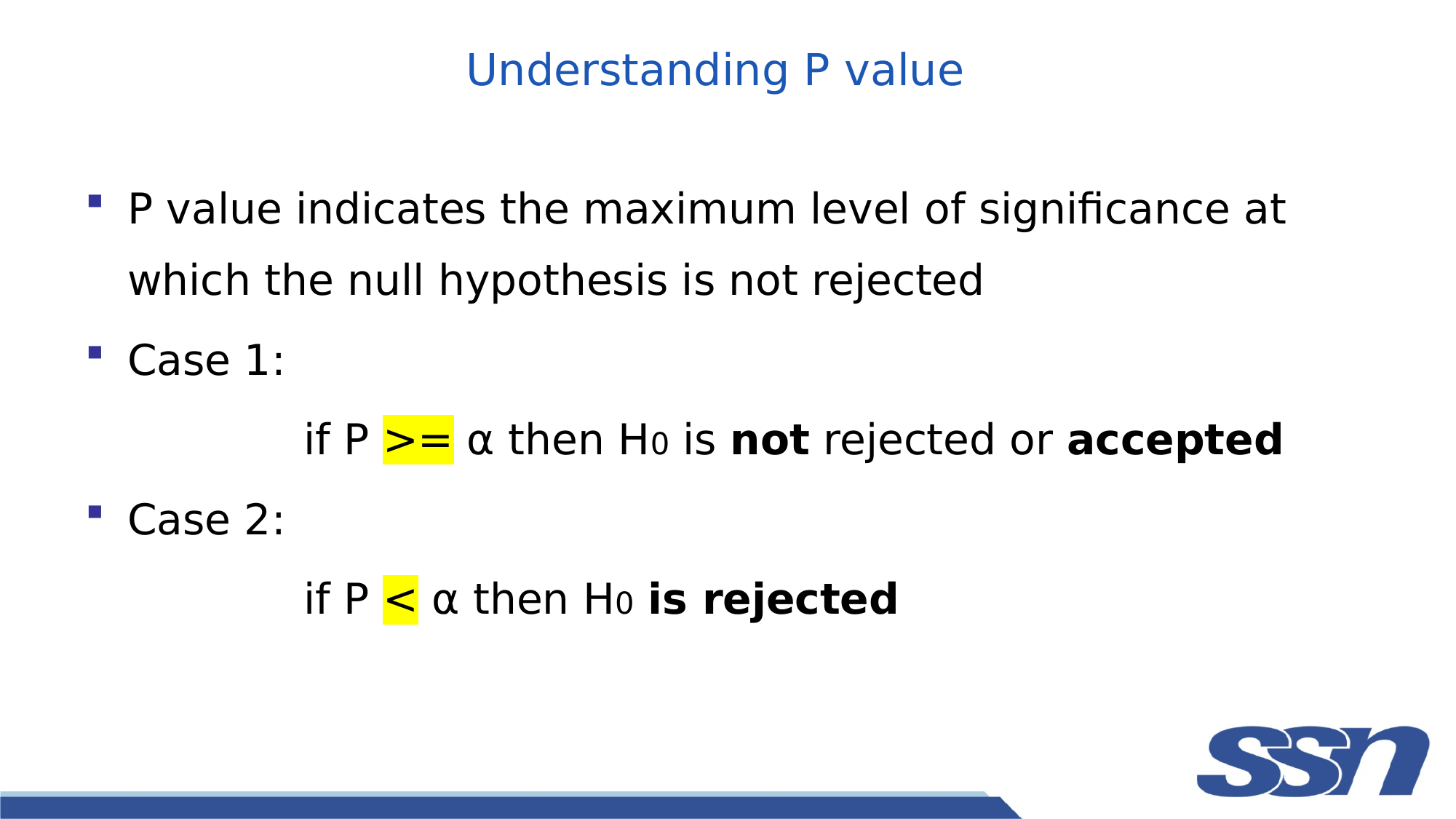

# Understanding P value
P value indicates the maximum level of significance at which the null hypothesis is not rejected
Case 1:
		if P >= α then H0 is not rejected or accepted
Case 2:
		if P < α then H0 is rejected